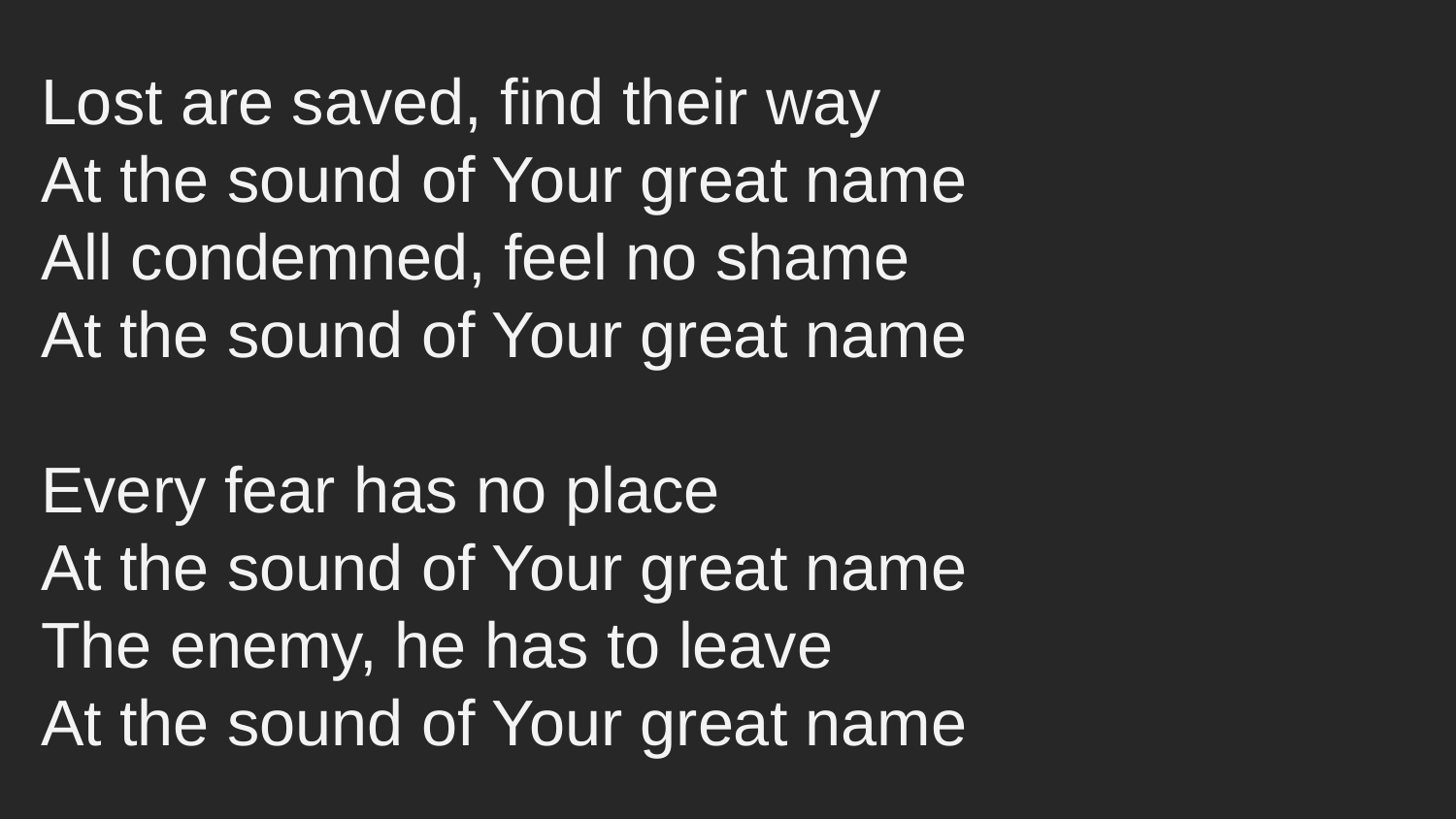

Lost are saved, find their way
At the sound of Your great name
All condemned, feel no shame
At the sound of Your great name

Every fear has no place
At the sound of Your great name
The enemy, he has to leave
At the sound of Your great name